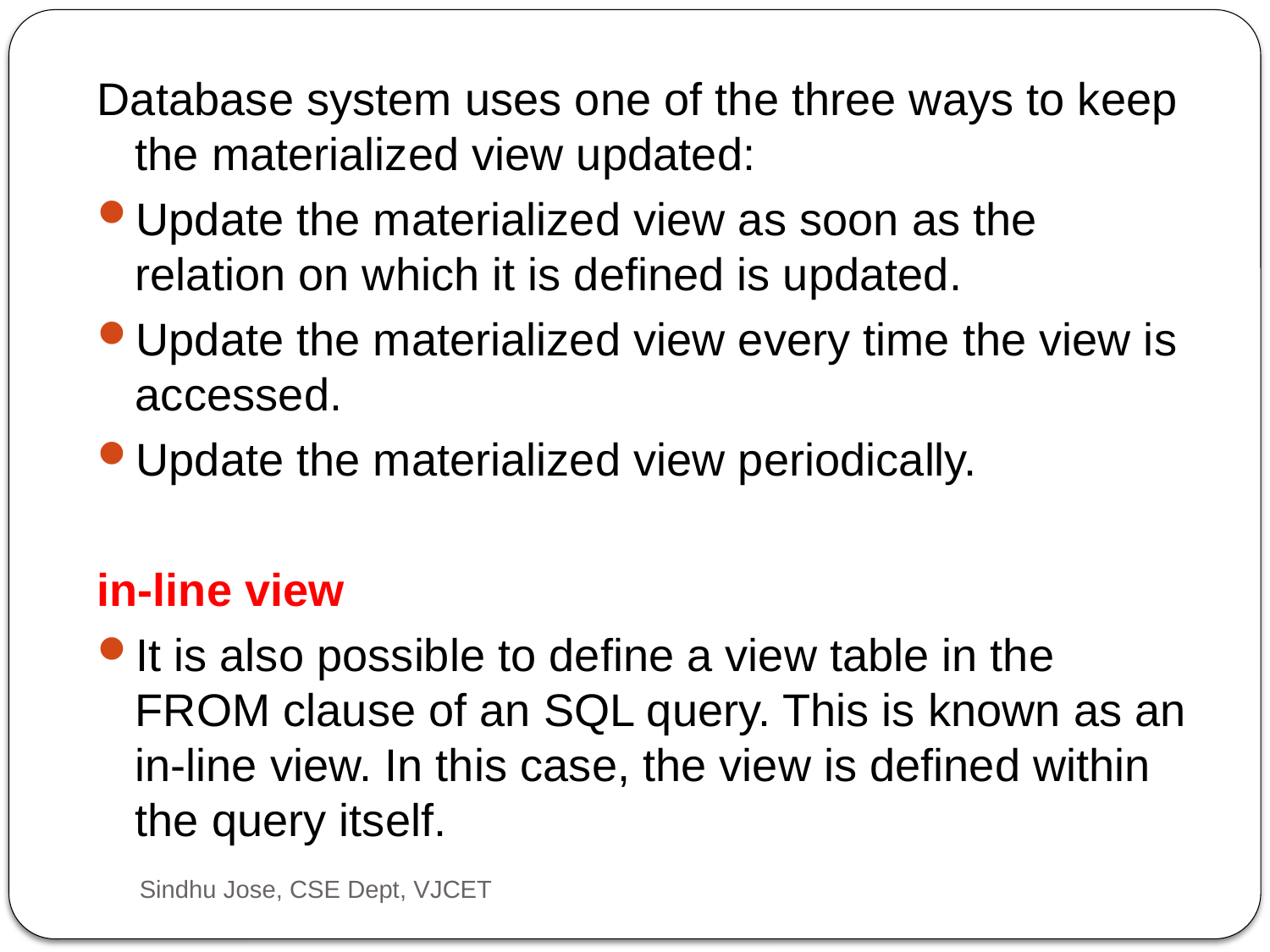

Database system uses one of the three ways to keep the materialized view updated:
Update the materialized view as soon as the relation on which it is defined is updated.
Update the materialized view every time the view is accessed.
Update the materialized view periodically.

in-line view
It is also possible to define a view table in the FROM clause of an SQL query. This is known as an in-line view. In this case, the view is defined within the query itself.

Sindhu Jose, CSE Dept, VJCET